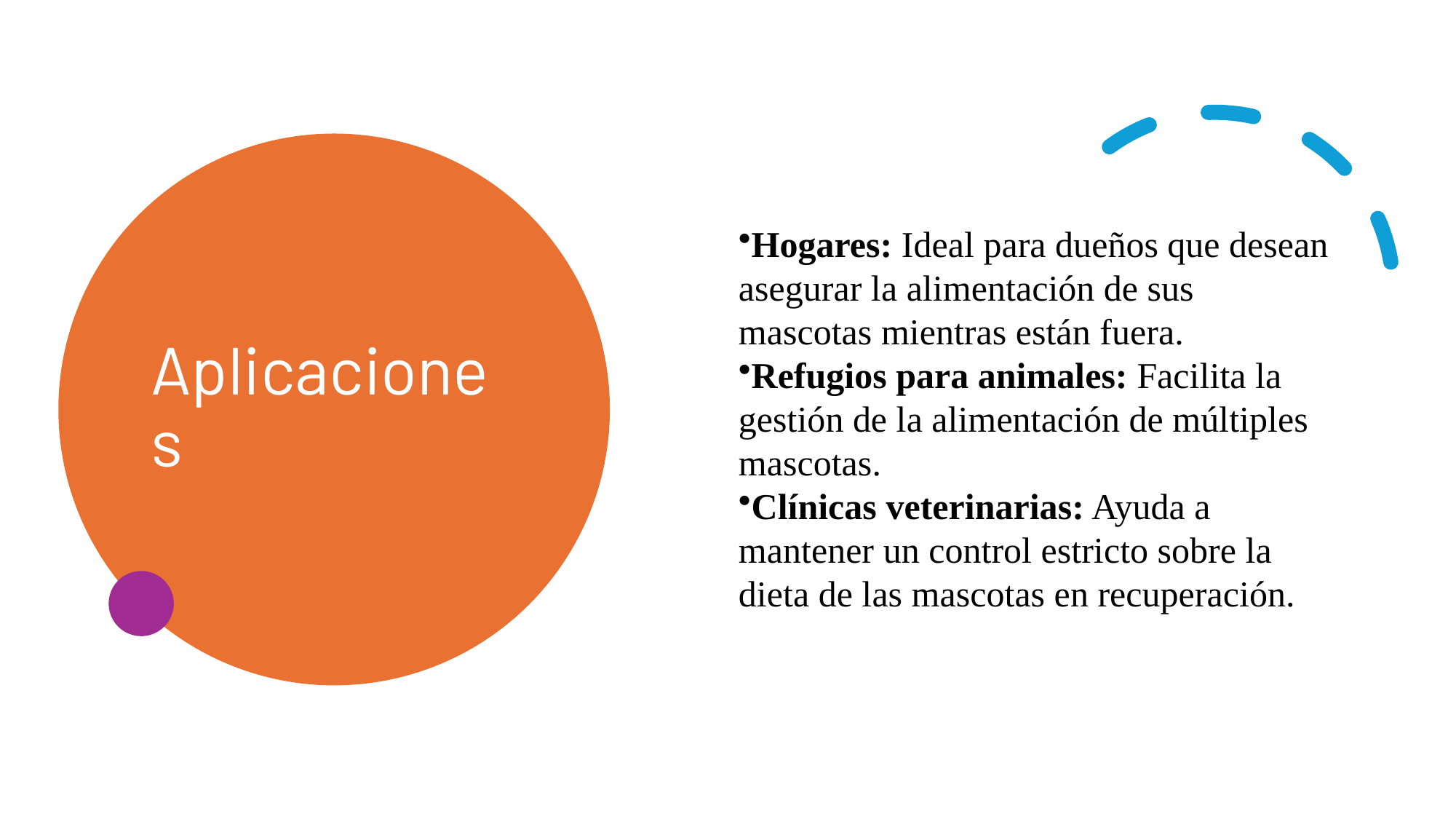

# Aplicaciones
Hogares: Ideal para dueños que desean asegurar la alimentación de sus mascotas mientras están fuera.
Refugios para animales: Facilita la gestión de la alimentación de múltiples mascotas.
Clínicas veterinarias: Ayuda a mantener un control estricto sobre la dieta de las mascotas en recuperación.